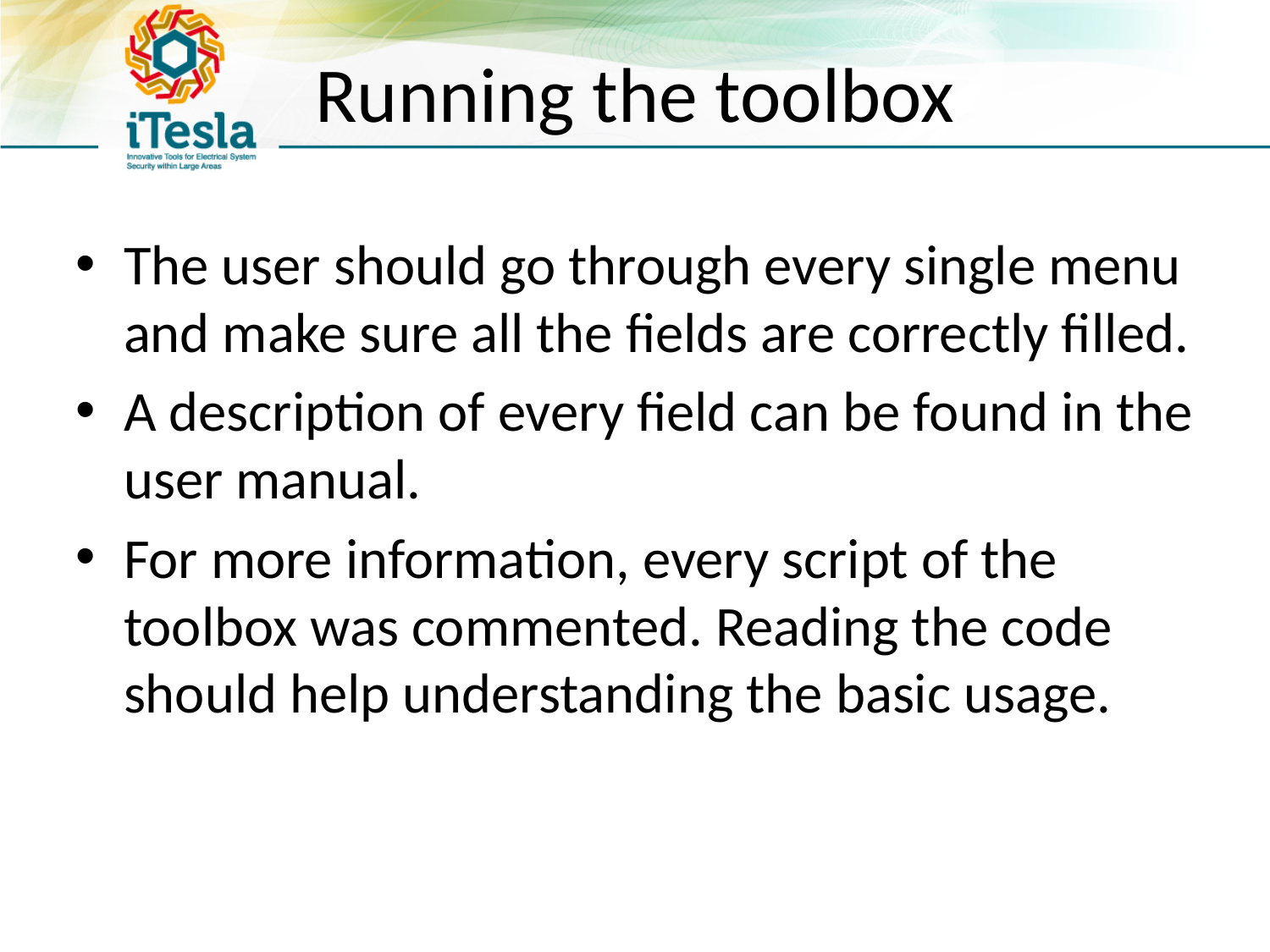

# Running the toolbox
The user should go through every single menu and make sure all the fields are correctly filled.
A description of every field can be found in the user manual.
For more information, every script of the toolbox was commented. Reading the code should help understanding the basic usage.